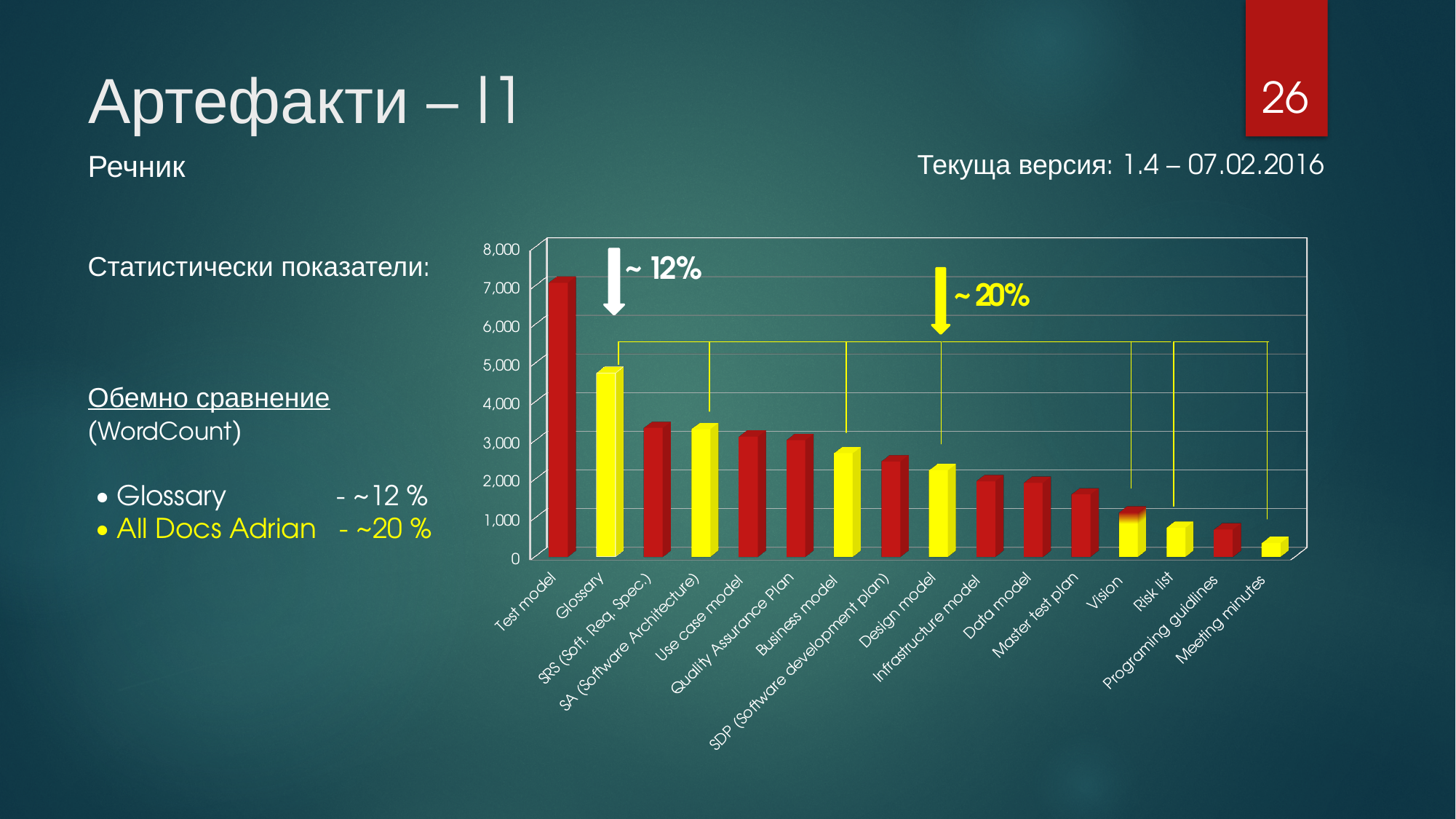

26
# Артефакти – I1
Речник

Текуща версия: 1.4 – 07.02.2016

[unsupported chart]

Статистически показатели:

Обемно сравнение (WordCount)

 • Glossary	    - ~12 %
 • All Docs Adrian   - ~20 %

~ 12 %
~ 20 %